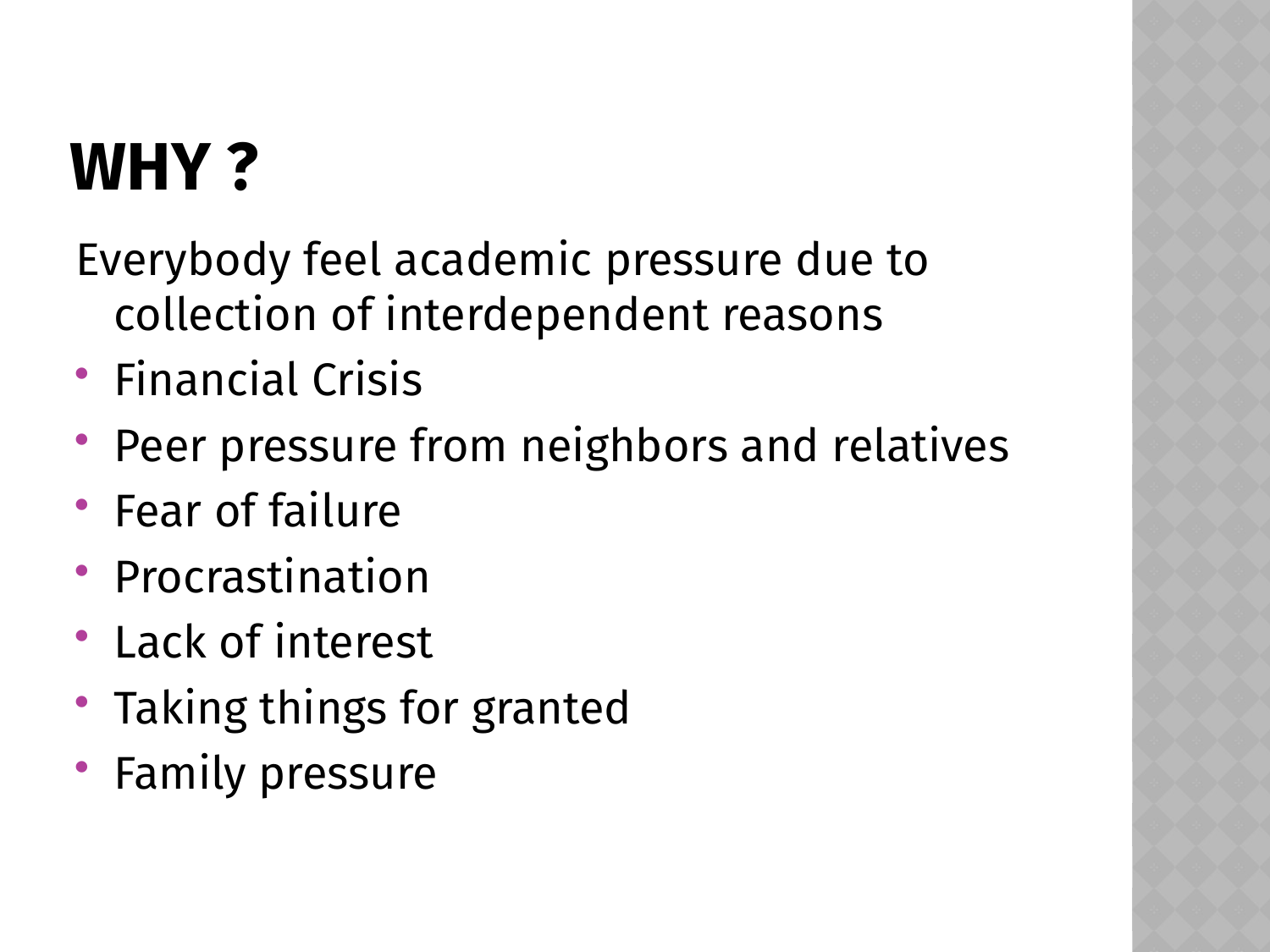

# Why ?
Everybody feel academic pressure due to collection of interdependent reasons
Financial Crisis
Peer pressure from neighbors and relatives
Fear of failure
Procrastination
Lack of interest
Taking things for granted
Family pressure